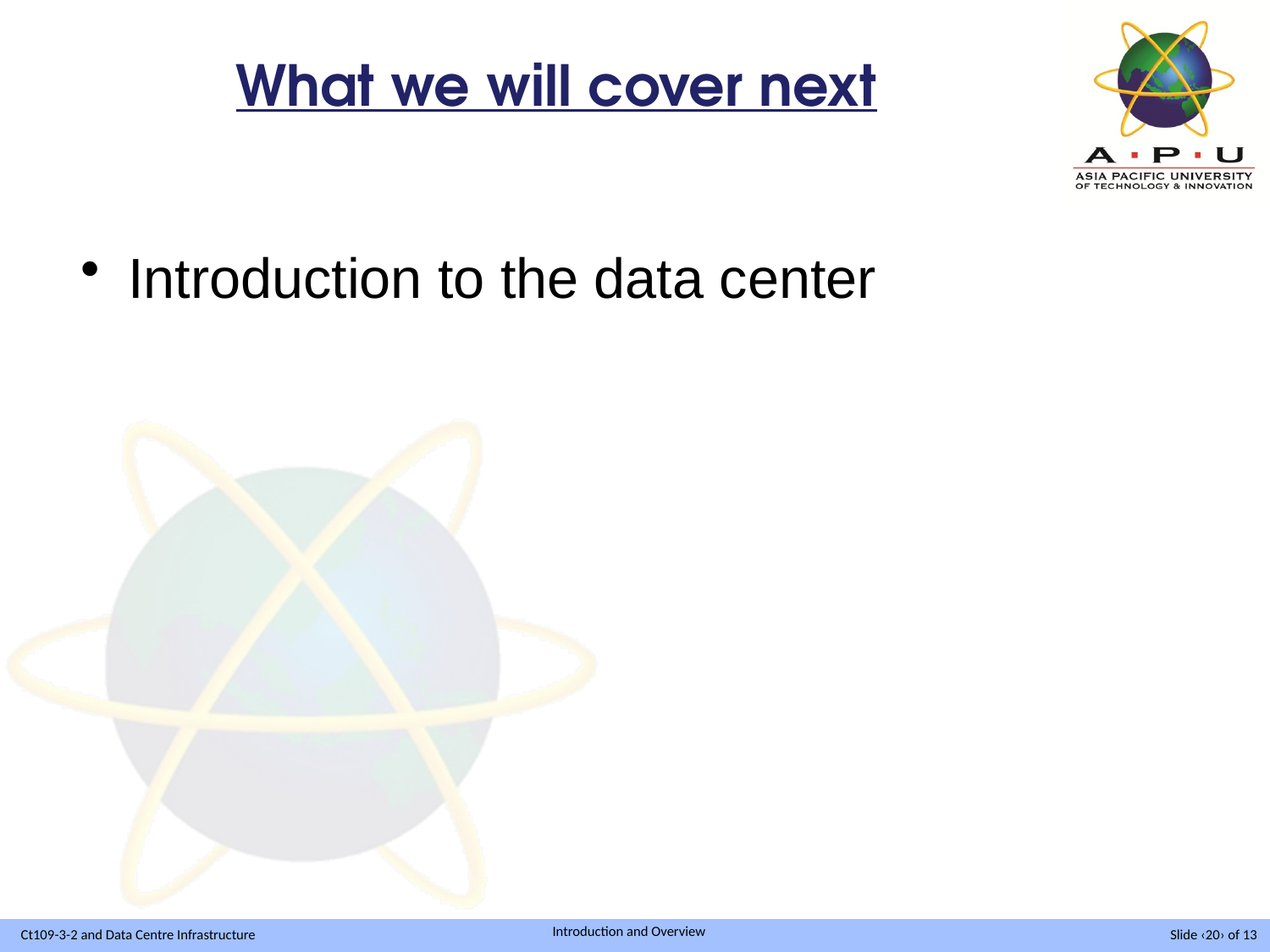

# What we will cover next
Introduction to the data center
Slide ‹20› of 13